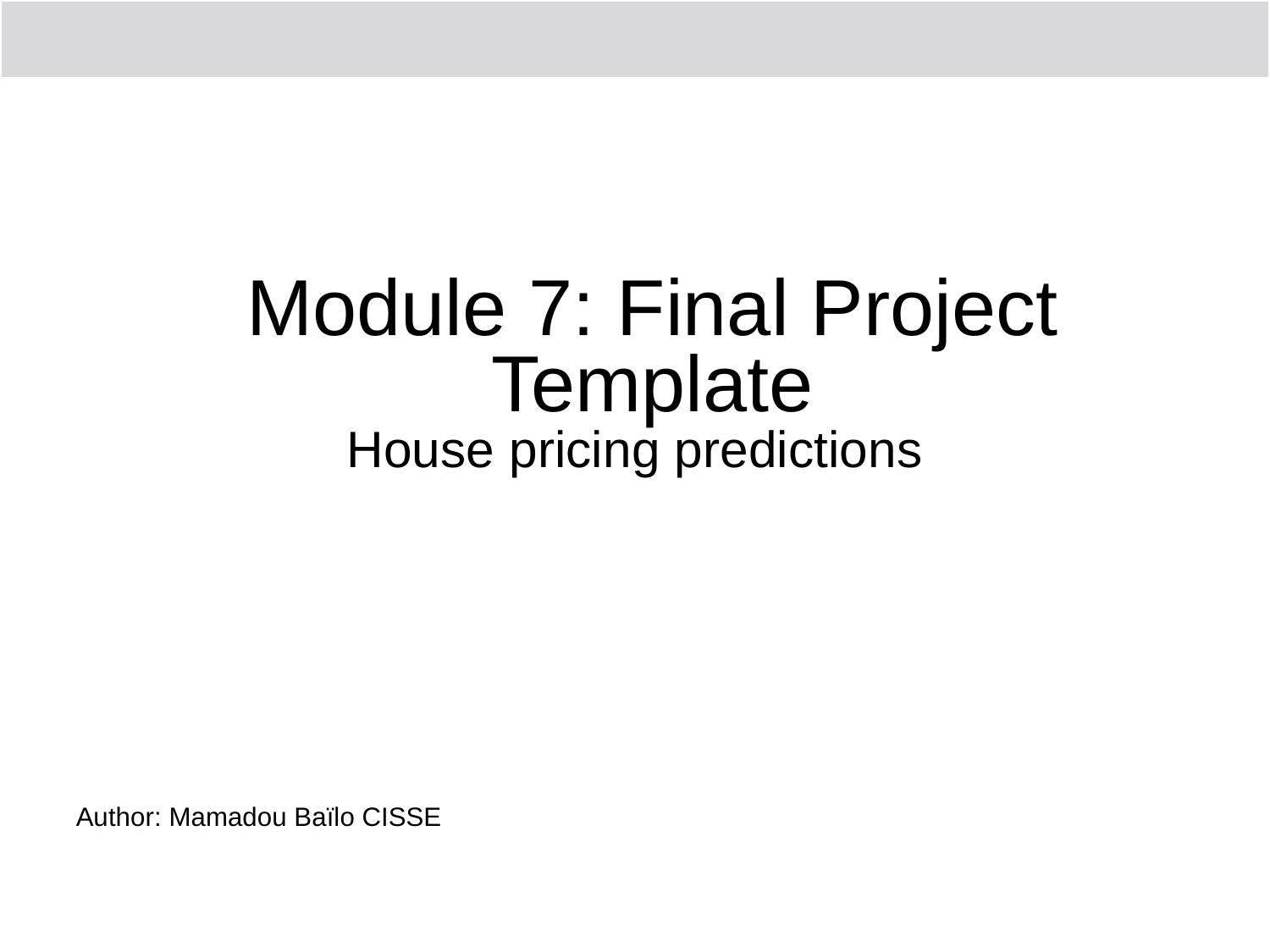

# House pricing predictions
Author: Mamadou Baïlo CISSE